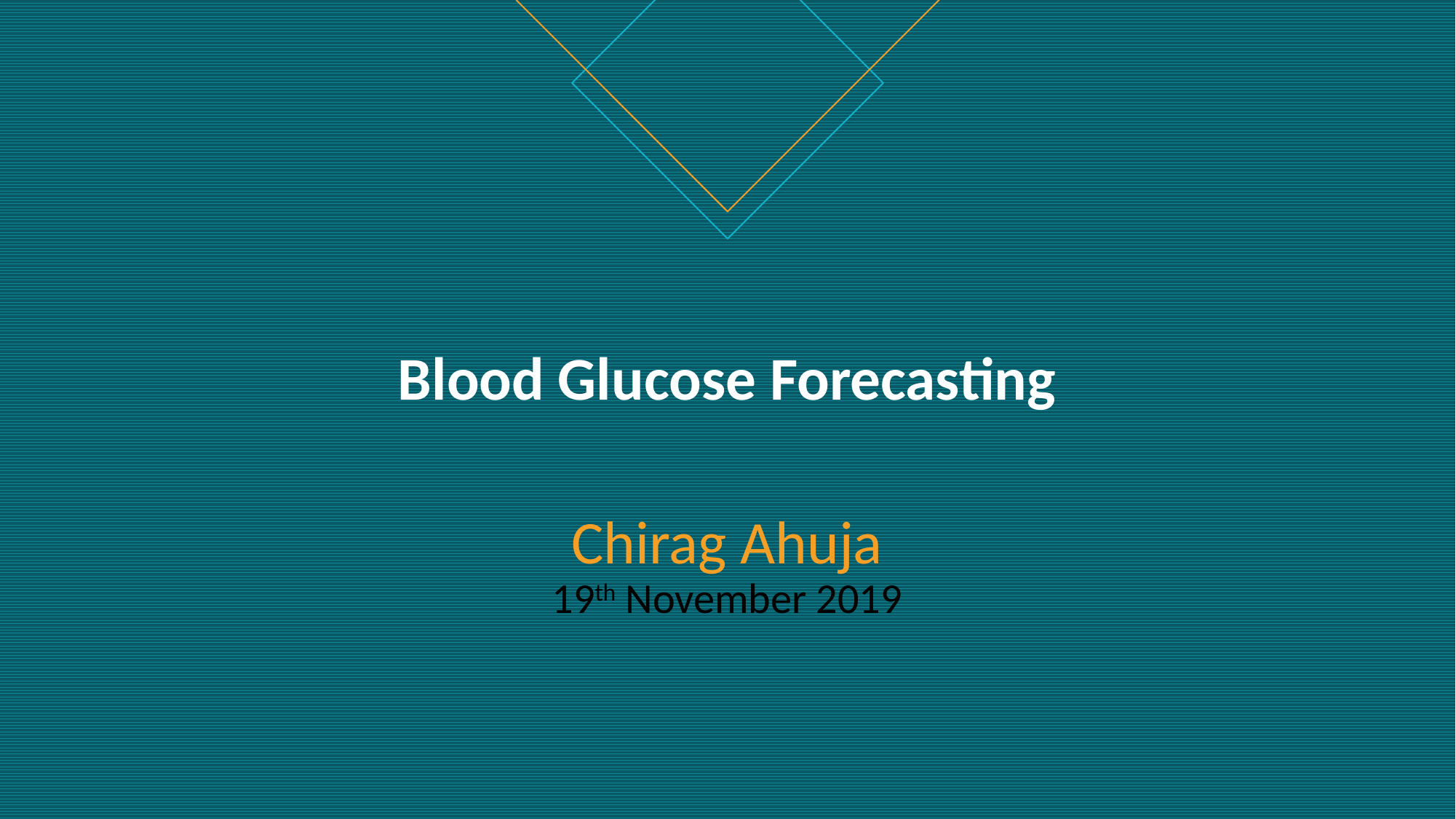

# Blood Glucose Forecasting Chirag Ahuja 19th November 2019